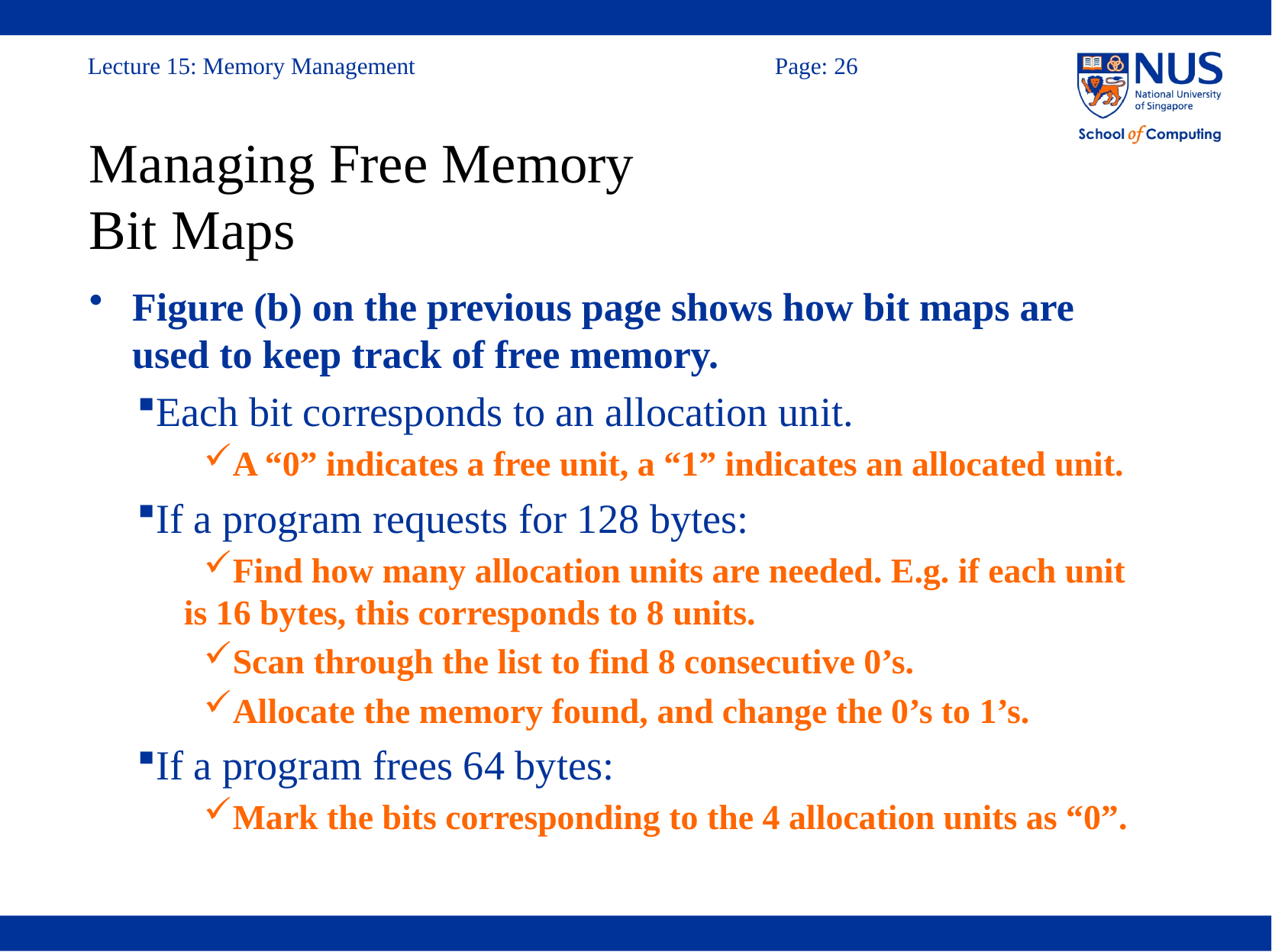

# Managing Free Memory Bit Maps
Figure (b) on the previous page shows how bit maps are used to keep track of free memory.
Each bit corresponds to an allocation unit.
A “0” indicates a free unit, a “1” indicates an allocated unit.
If a program requests for 128 bytes:
Find how many allocation units are needed. E.g. if each unit is 16 bytes, this corresponds to 8 units.
Scan through the list to find 8 consecutive 0’s.
Allocate the memory found, and change the 0’s to 1’s.
If a program frees 64 bytes:
Mark the bits corresponding to the 4 allocation units as “0”.